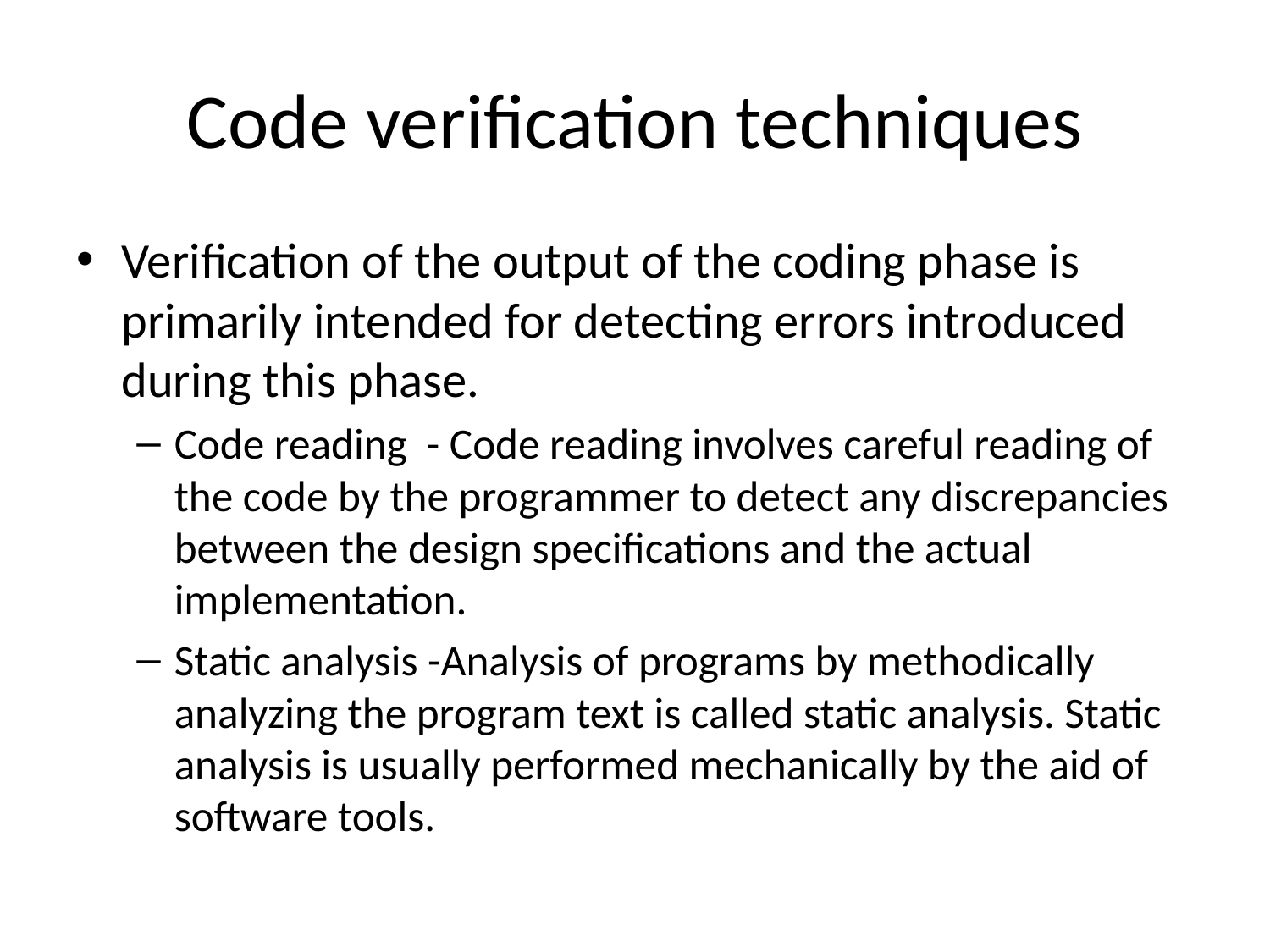

# Code verification techniques
Verification of the output of the coding phase is primarily intended for detecting errors introduced during this phase.
Code reading  - Code reading involves careful reading of the code by the programmer to detect any discrepancies between the design specifications and the actual implementation.
Static analysis -Analysis of programs by methodically analyzing the program text is called static analysis. Static analysis is usually performed mechanically by the aid of software tools.